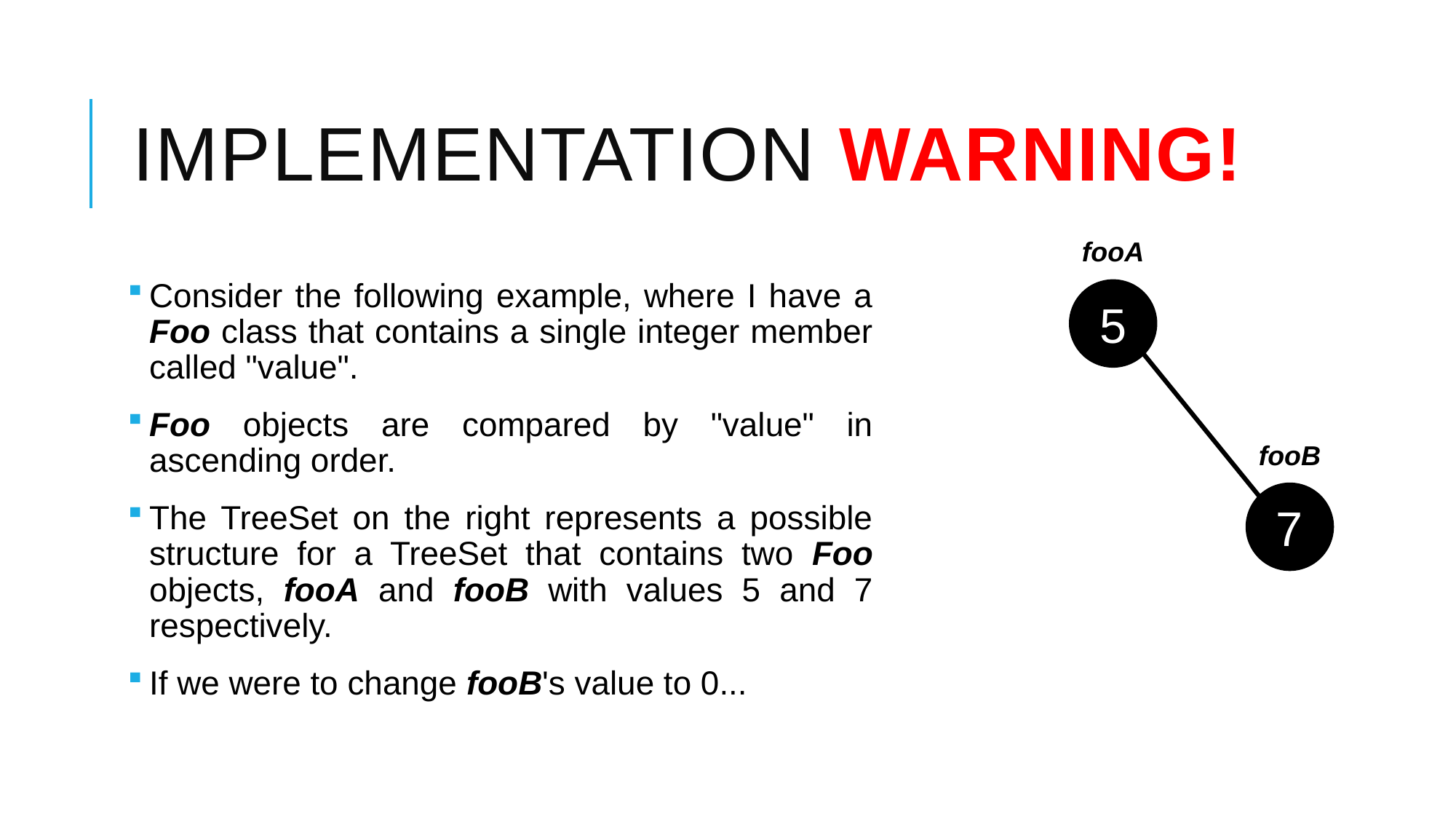

# Implementation Warning!
fooA
Consider the following example, where I have a Foo class that contains a single integer member called "value".
Foo objects are compared by "value" in ascending order.
The TreeSet on the right represents a possible structure for a TreeSet that contains two Foo objects, fooA and fooB with values 5 and 7 respectively.
If we were to change fooB's value to 0...
5
fooB
7